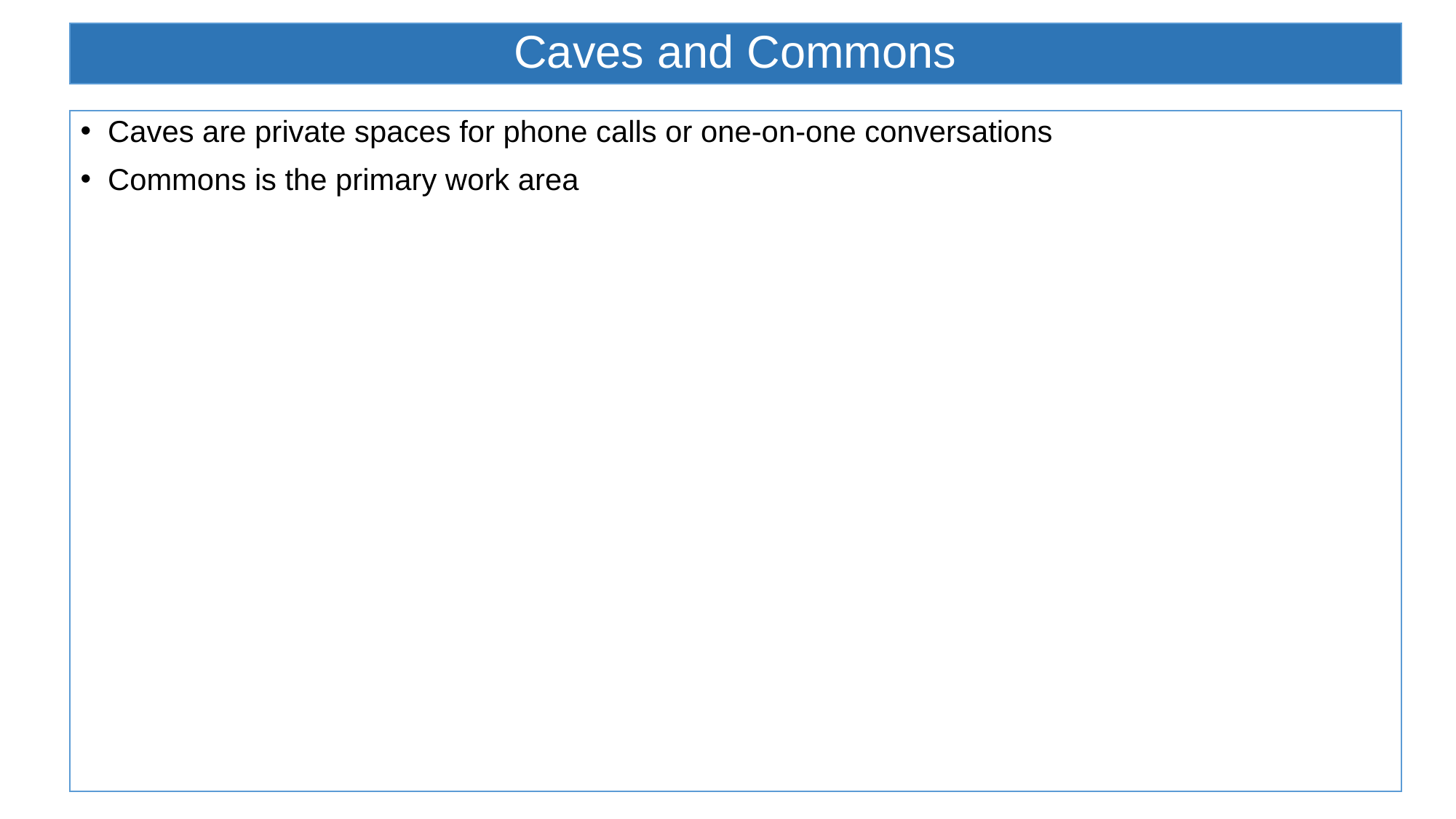

# Caves and Commons
Caves are private spaces for phone calls or one-on-one conversations
Commons is the primary work area